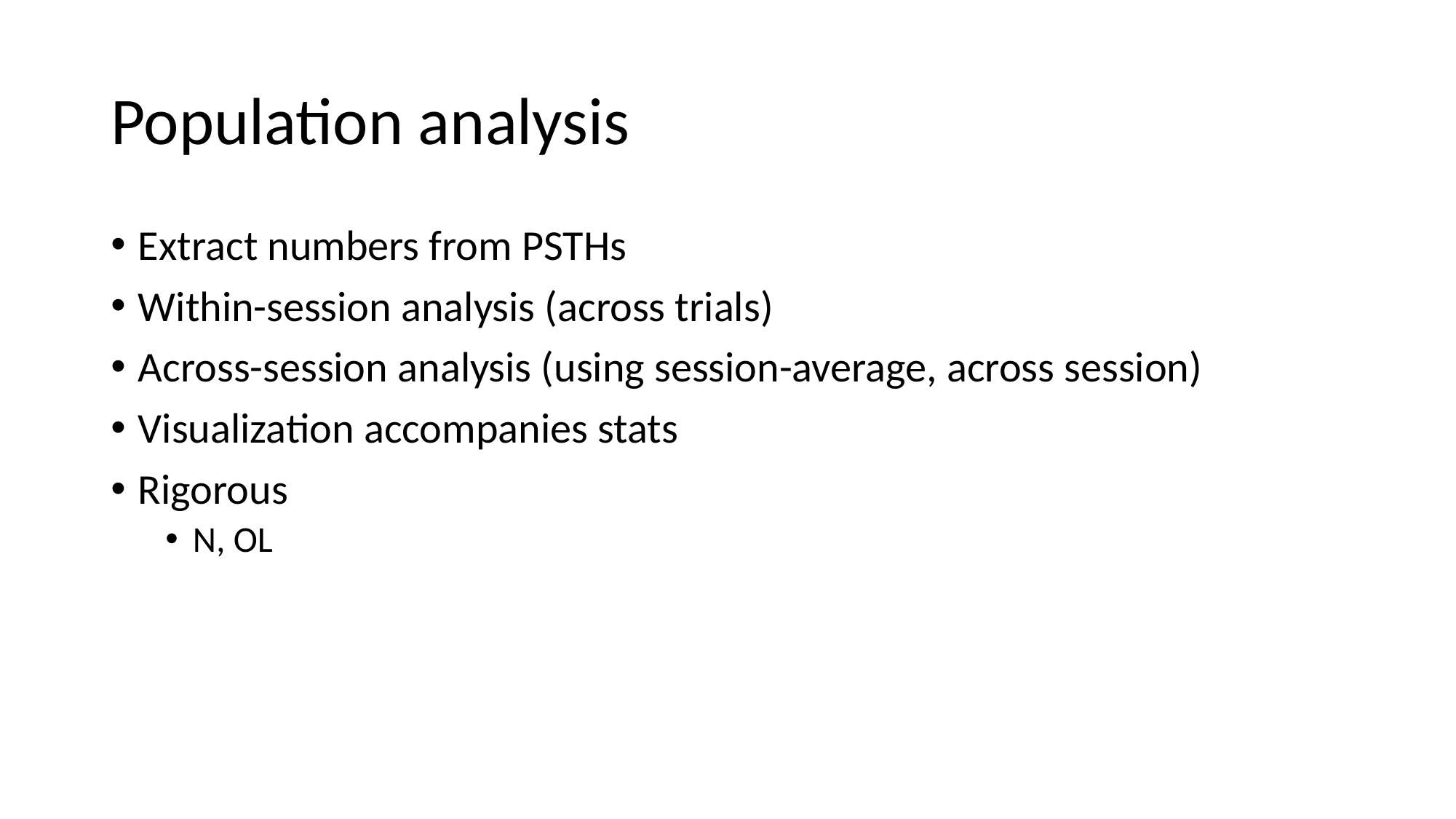

# Population analysis
Extract numbers from PSTHs
Within-session analysis (across trials)
Across-session analysis (using session-average, across session)
Visualization accompanies stats
Rigorous
N, OL